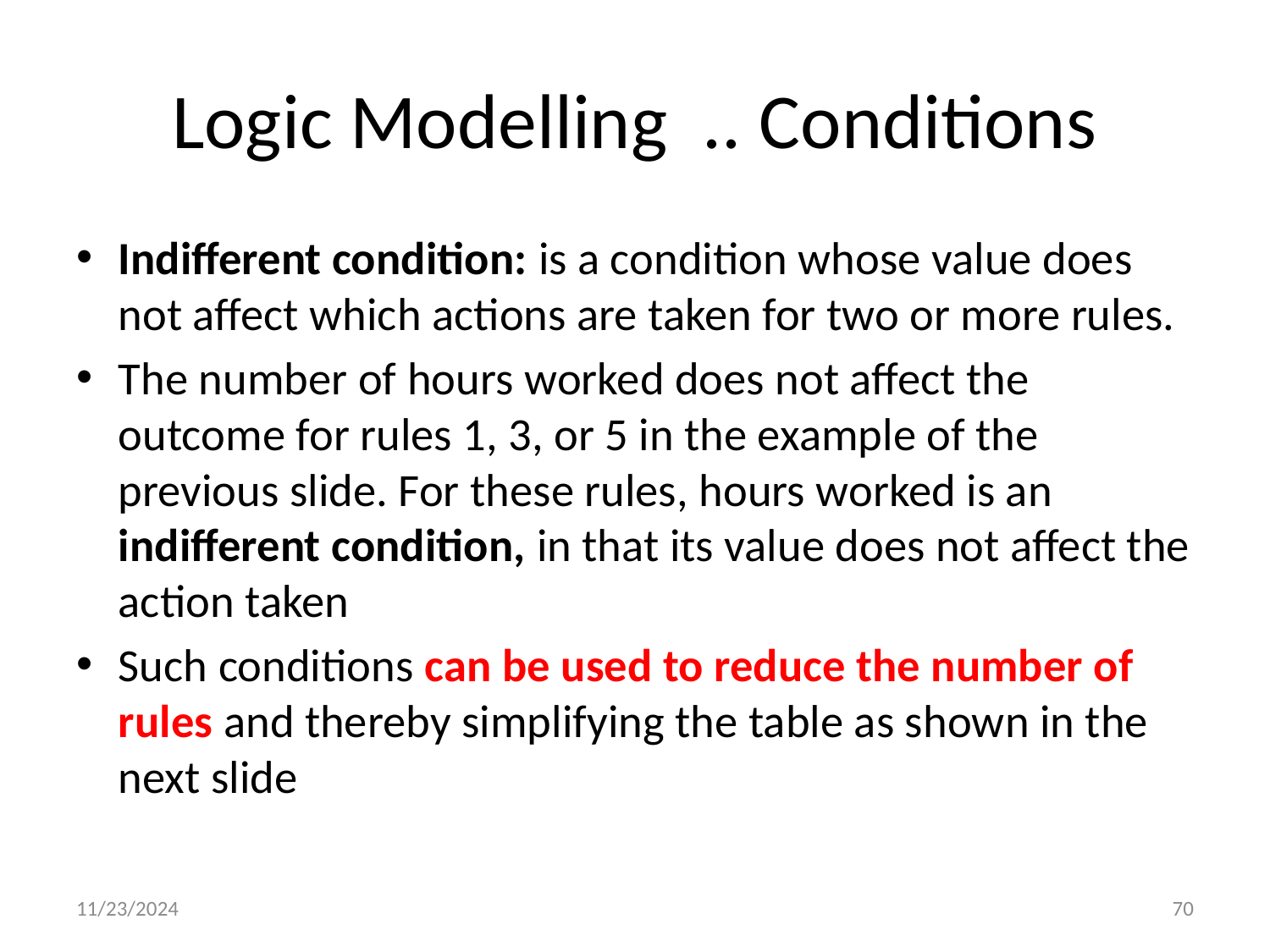

# Logic Modelling  .. Conditions
Indifferent condition: is a condition whose value does not affect which actions are taken for two or more rules.
The number of hours worked does not affect the outcome for rules 1, 3, or 5 in the example of the previous slide. For these rules, hours worked is an indifferent condition, in that its value does not affect the action taken
Such conditions can be used to reduce the number of rules and thereby simplifying the table as shown in the next slide
11/23/2024
70